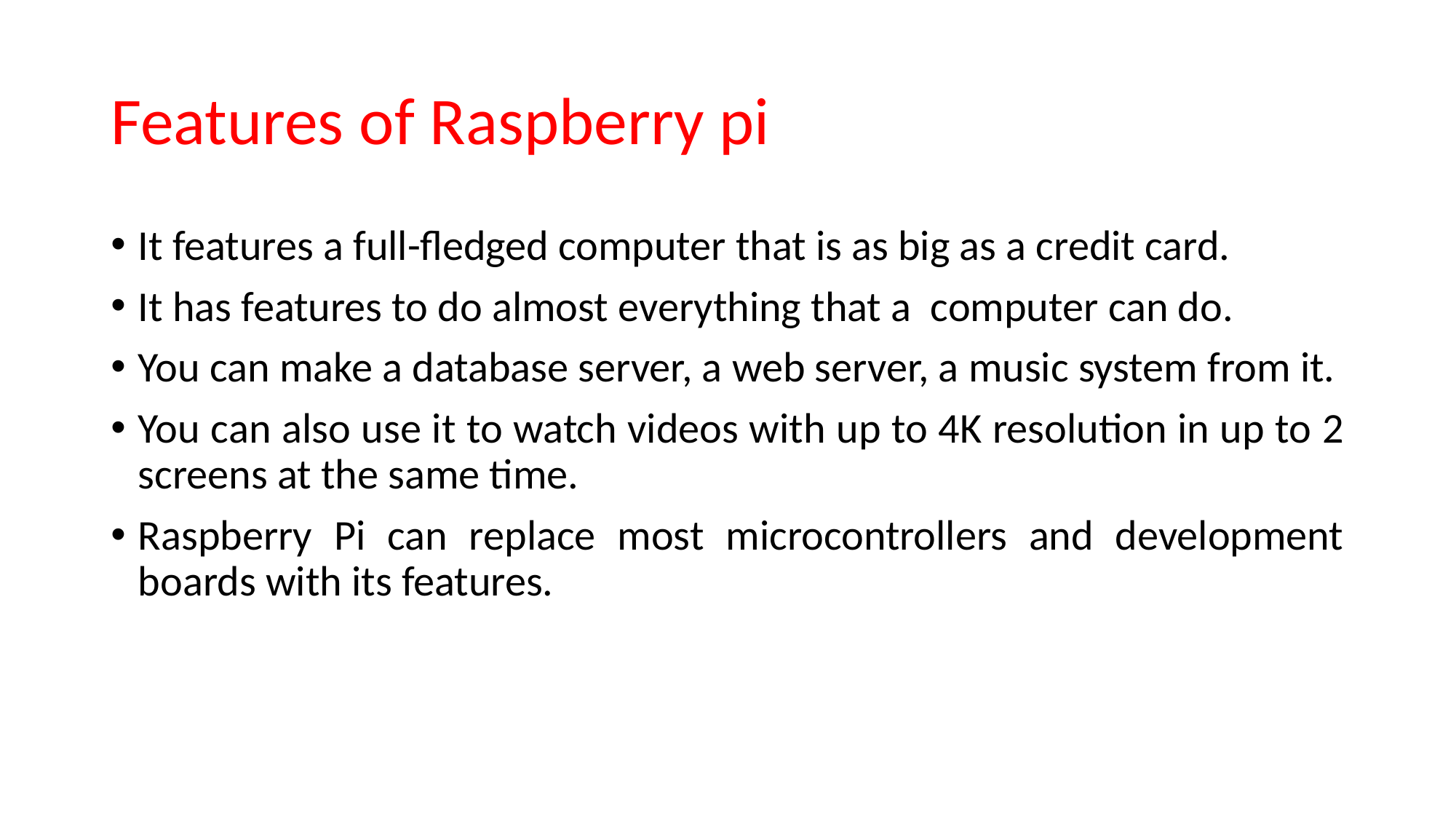

# Features of Raspberry pi
It features a full-fledged computer that is as big as a credit card.
It has features to do almost everything that a  computer can do.
You can make a database server, a web server, a music system from it.
You can also use it to watch videos with up to 4K resolution in up to 2 screens at the same time.
Raspberry Pi can replace most microcontrollers and development boards with its features.